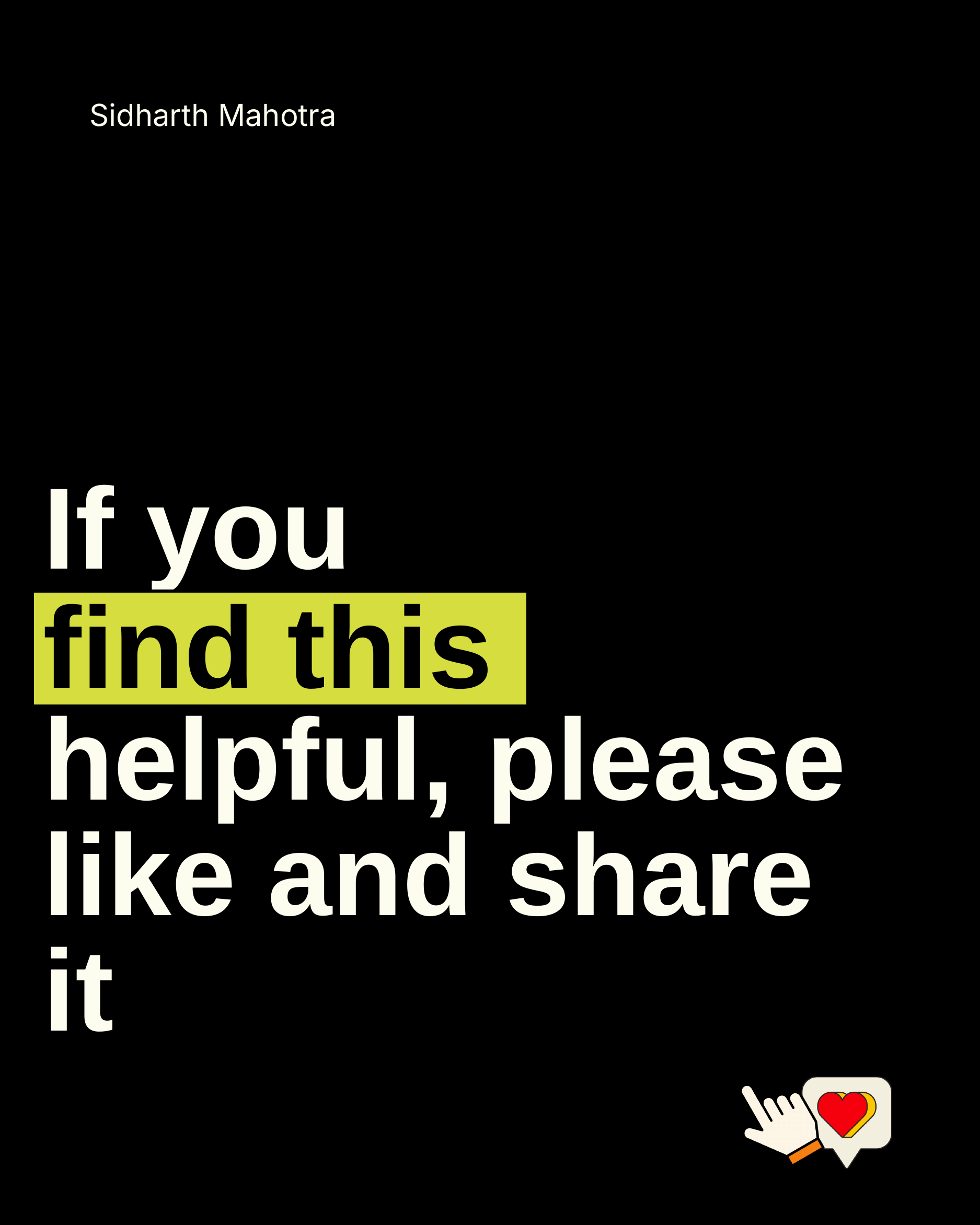

Sidharth Mahotra
If you

helpful, please like and share it

find this